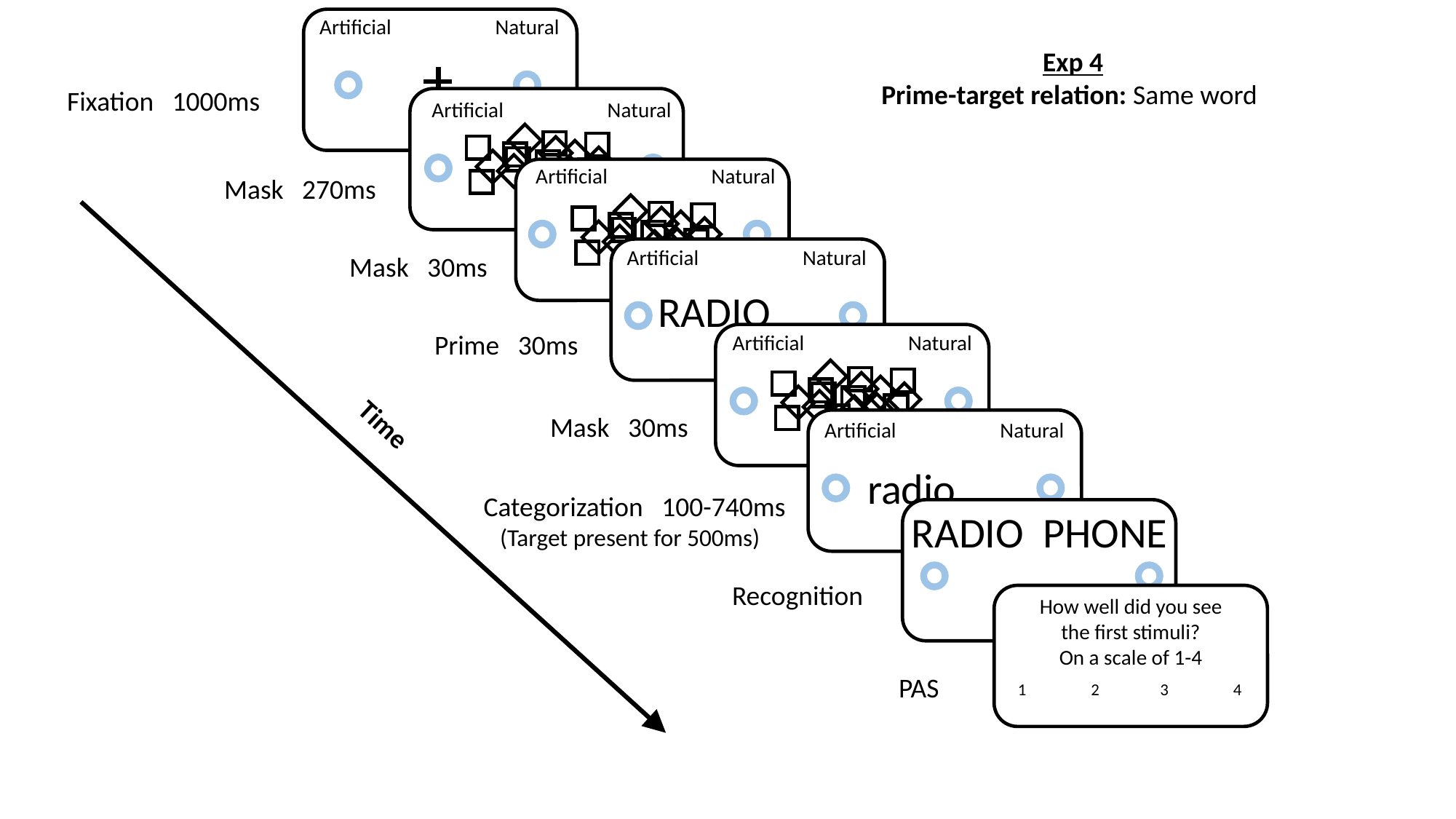

Artificial                      Natural

Exp 4
Prime-target relation: Same word
Fixation   1000ms

     Artificial                      Natural

     Artificial                      Natural

Mask   270ms
Time
    Artificial                      Natural

RADIO

Mask   30ms
Prime   30ms
    Artificial                      Natural

Mask   30ms

    Artificial                      Natural
radio

Categorization   100-740ms
   (Target present for 500ms)
RADIO  PHONE

Recognition

How well did you see the first stimuli?
On a scale of 1-4
1                 2                3                 4
PAS